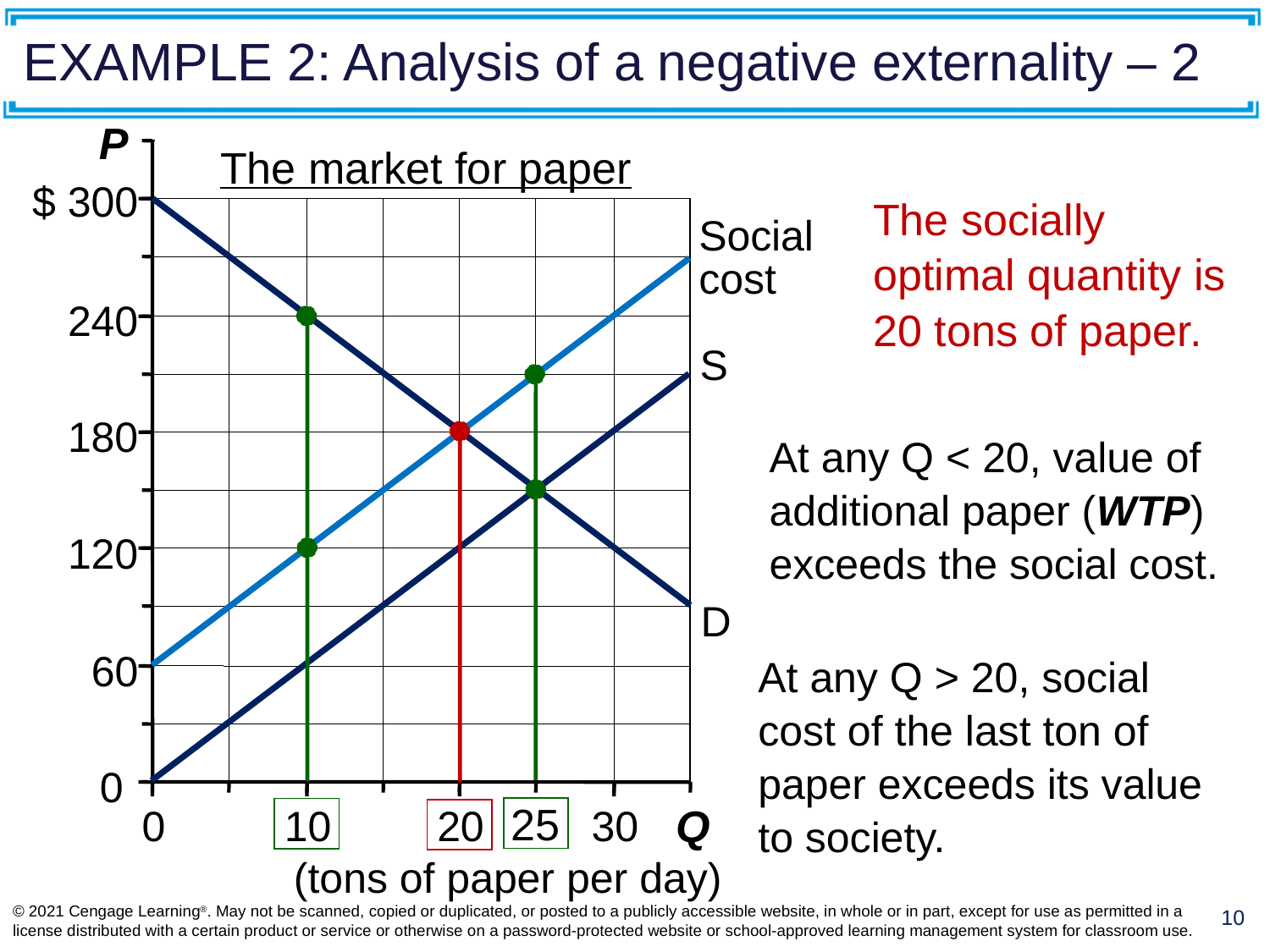

# EXAMPLE 2: Analysis of a negative externality – 2

$ 300

240

180

120

60

0

0
10
20
30
P
Q
(tons of paper per day)
The market for paper
The socially optimal quantity is 20 tons of paper.

D
Social
cost

S

At any Q < 20, value of additional paper (WTP) exceeds the social cost.
At any Q > 20, social cost of the last ton of paper exceeds its value to society.
25
© 2021 Cengage Learning®. May not be scanned, copied or duplicated, or posted to a publicly accessible website, in whole or in part, except for use as permitted in a license distributed with a certain product or service or otherwise on a password-protected website or school-approved learning management system for classroom use.
10